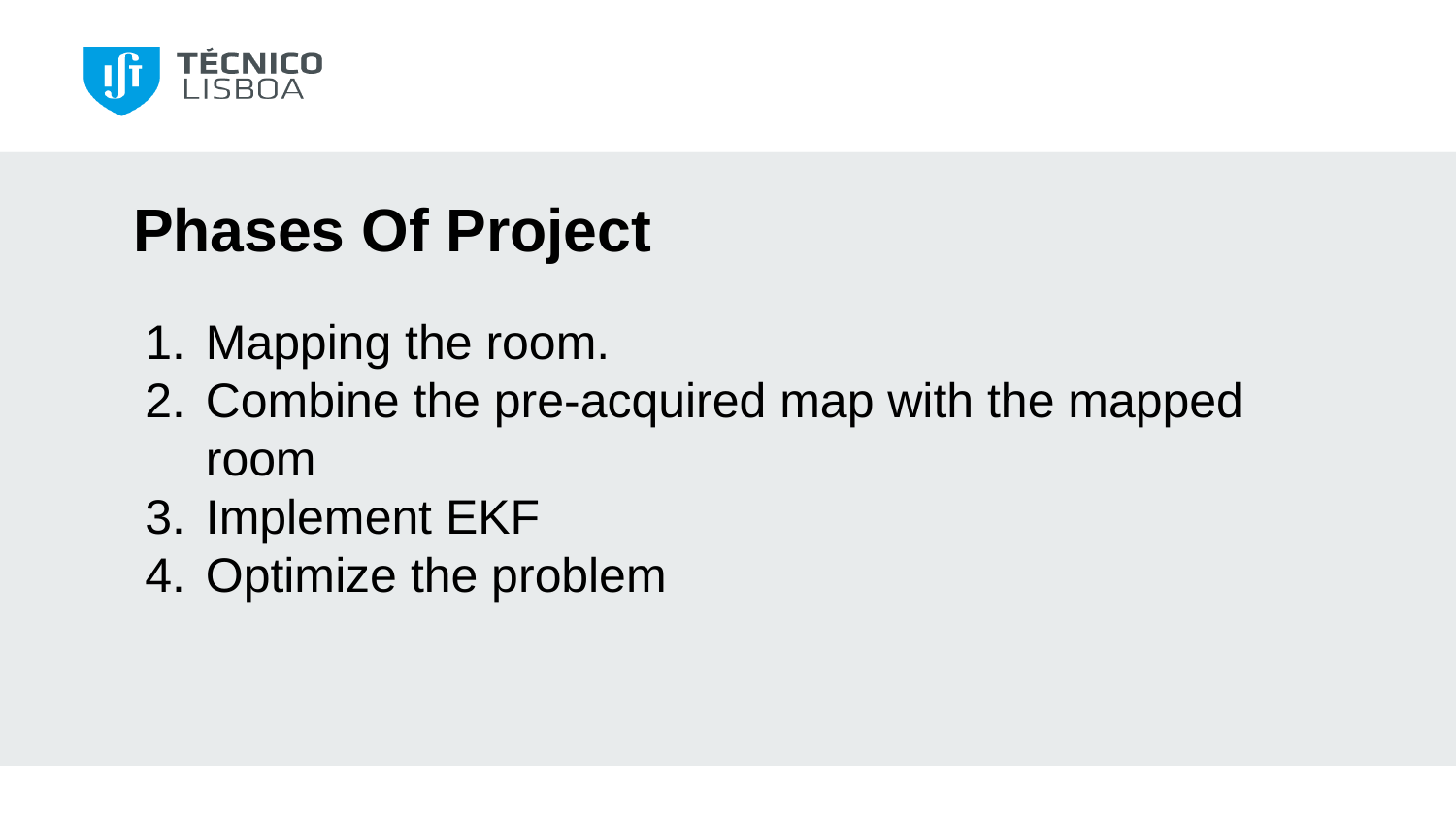

Phases Of Project
Mapping the room.
Combine the pre-acquired map with the mapped room
Implement EKF
Optimize the problem